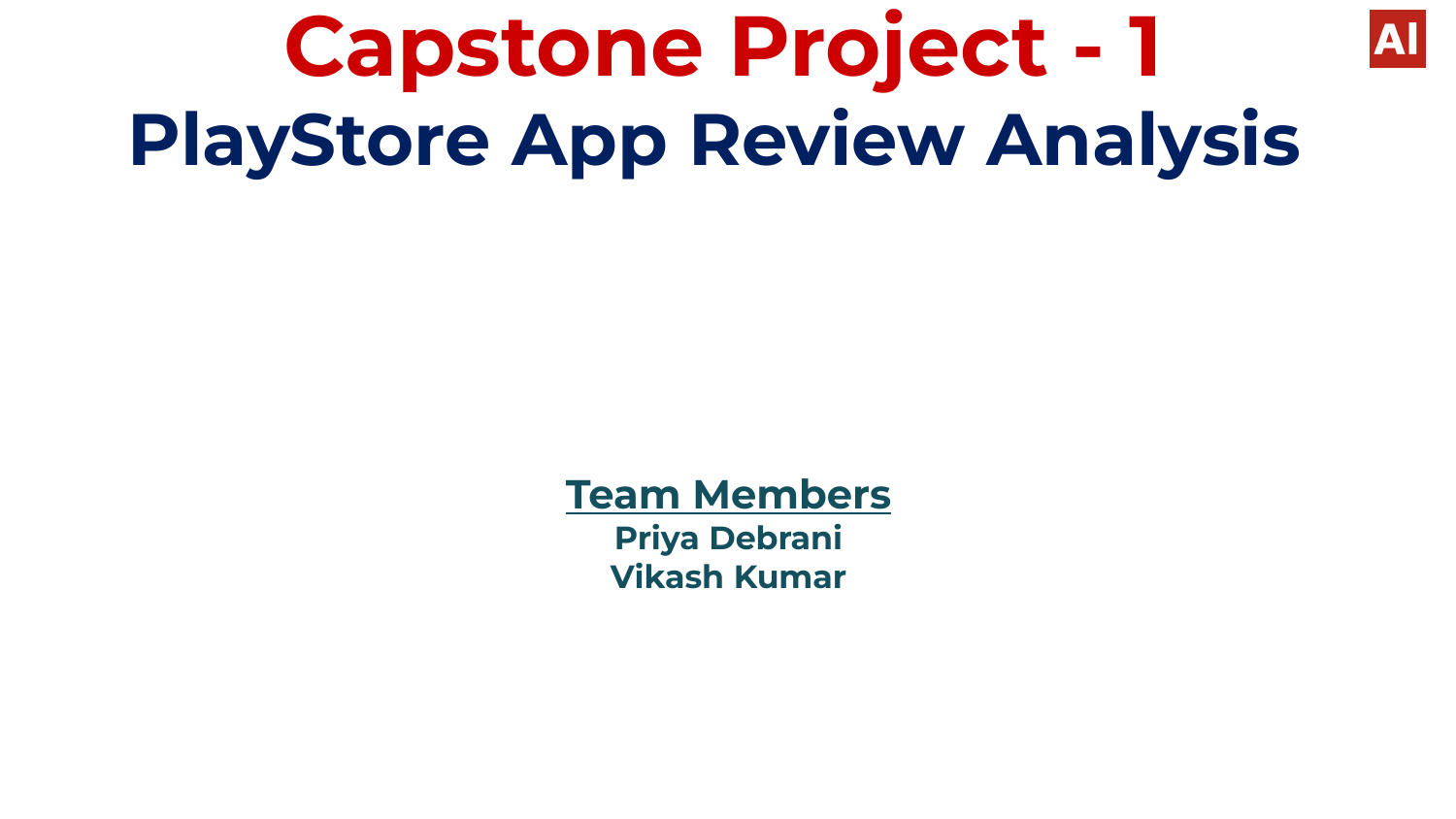

# Capstone Project - 1
   PlayStore App Review Analysis

Team Members
Priya Debrani
Vikash Kumar